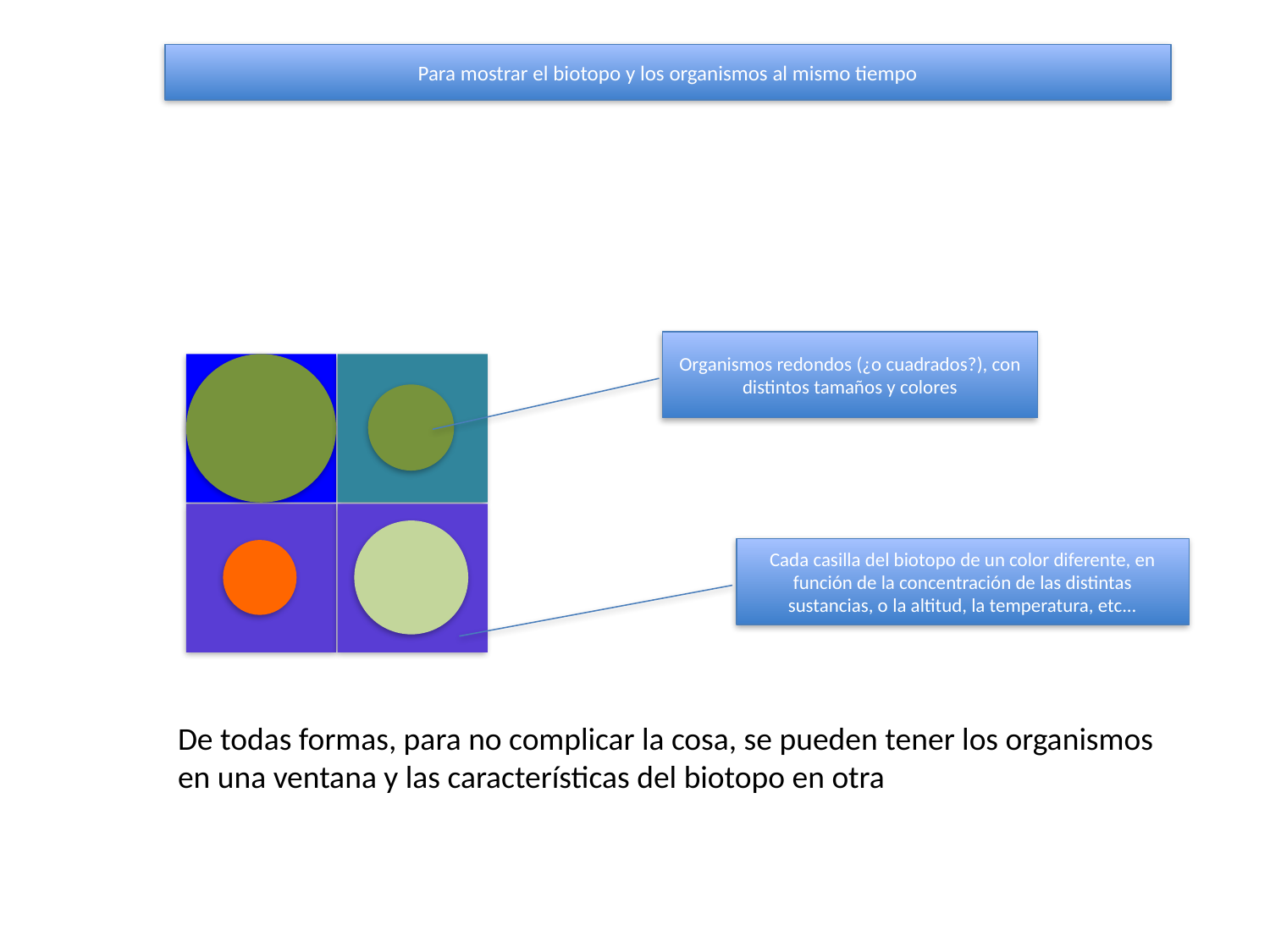

Para mostrar el biotopo y los organismos al mismo tiempo
Organismos redondos (¿o cuadrados?), con distintos tamaños y colores

Cada casilla del biotopo de un color diferente, en función de la concentración de las distintas sustancias, o la altitud, la temperatura, etc...

De todas formas, para no complicar la cosa, se pueden tener los organismos en una ventana y las características del biotopo en otra